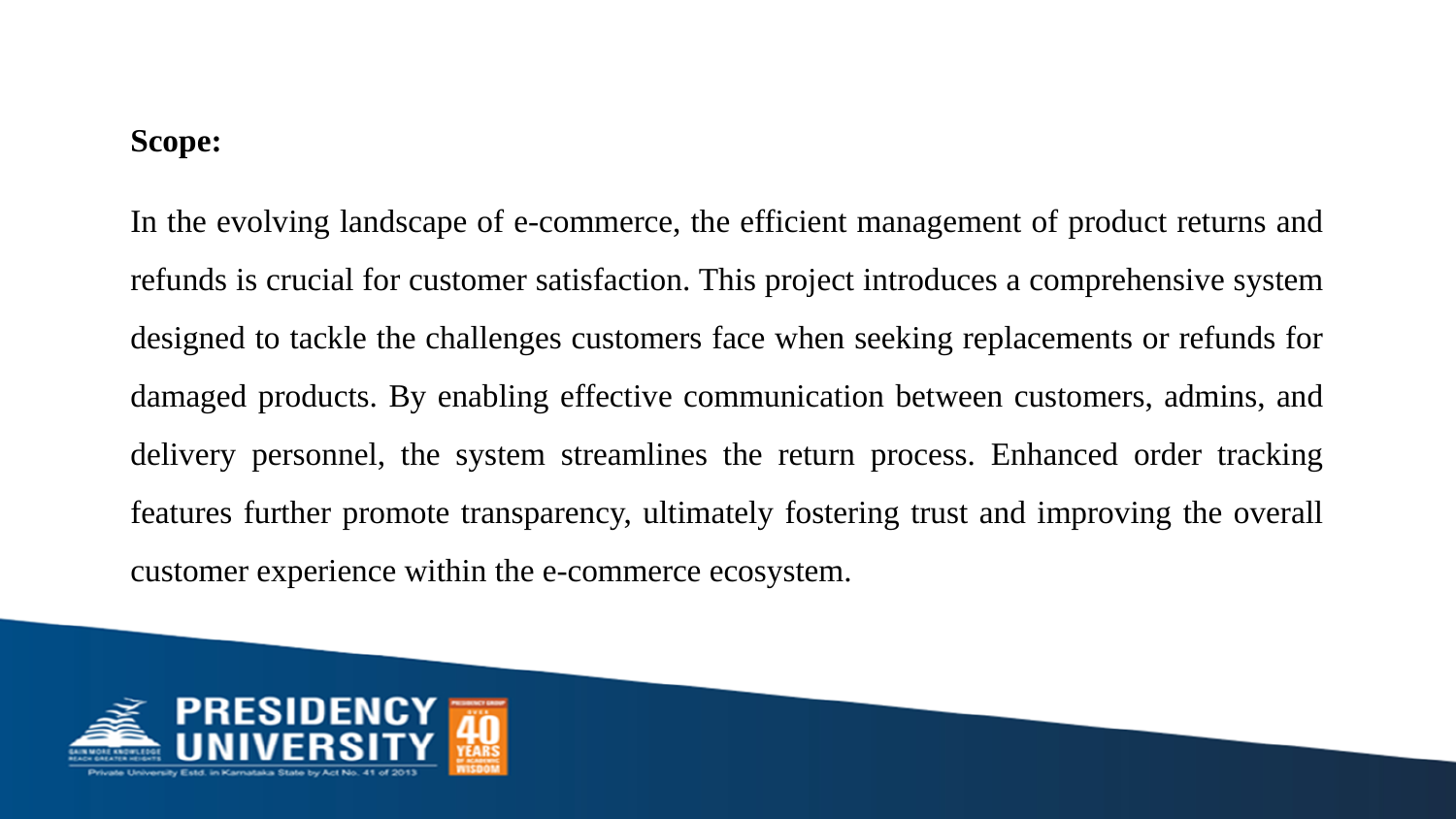

Scope:
In the evolving landscape of e-commerce, the efficient management of product returns and refunds is crucial for customer satisfaction. This project introduces a comprehensive system designed to tackle the challenges customers face when seeking replacements or refunds for damaged products. By enabling effective communication between customers, admins, and delivery personnel, the system streamlines the return process. Enhanced order tracking features further promote transparency, ultimately fostering trust and improving the overall customer experience within the e-commerce ecosystem.